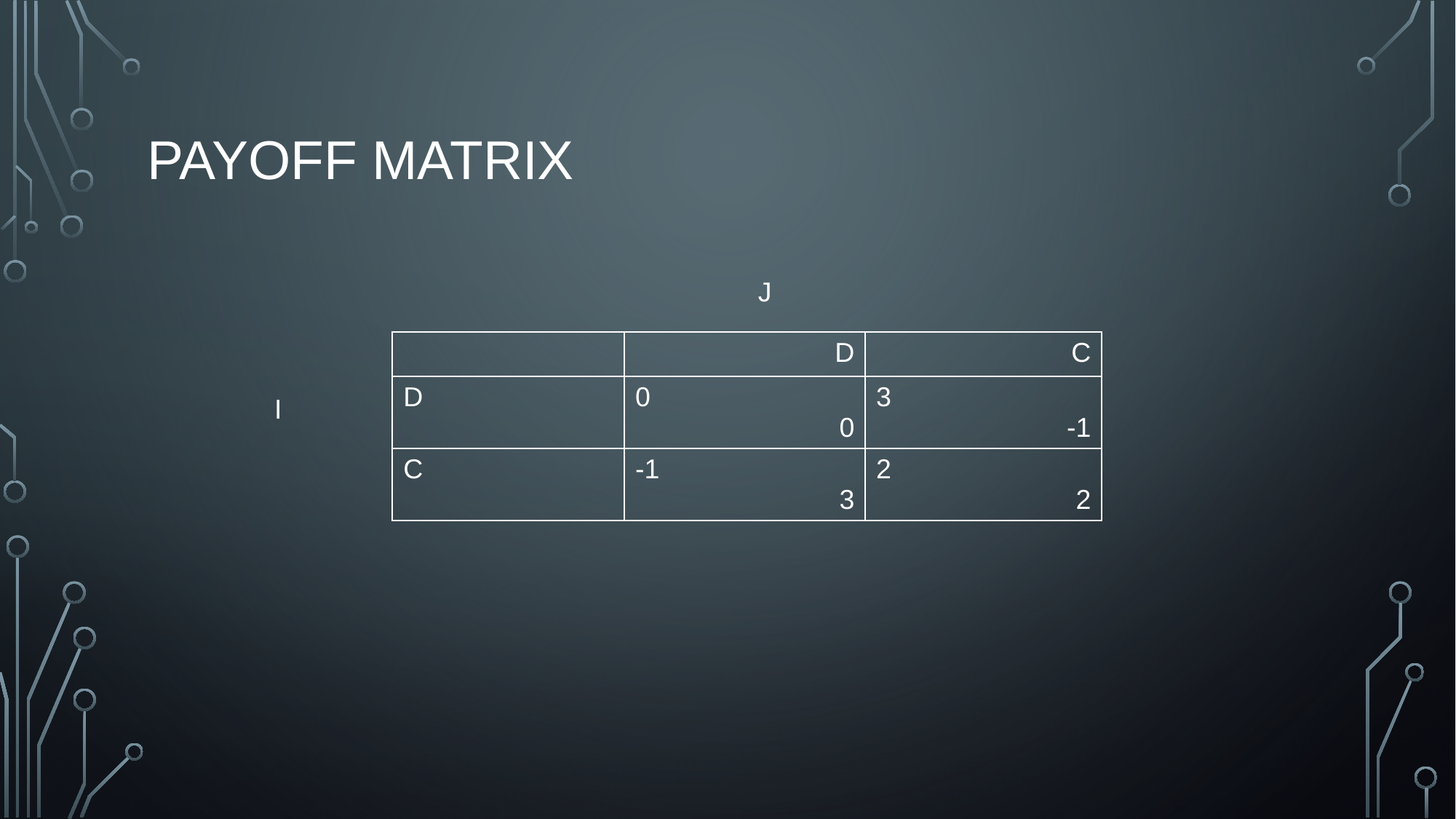

# Payoff matrix
J
|  | D | C |
| --- | --- | --- |
| D | 0 0 | 3 -1 |
| C | -1 3 | 2 2 |
I